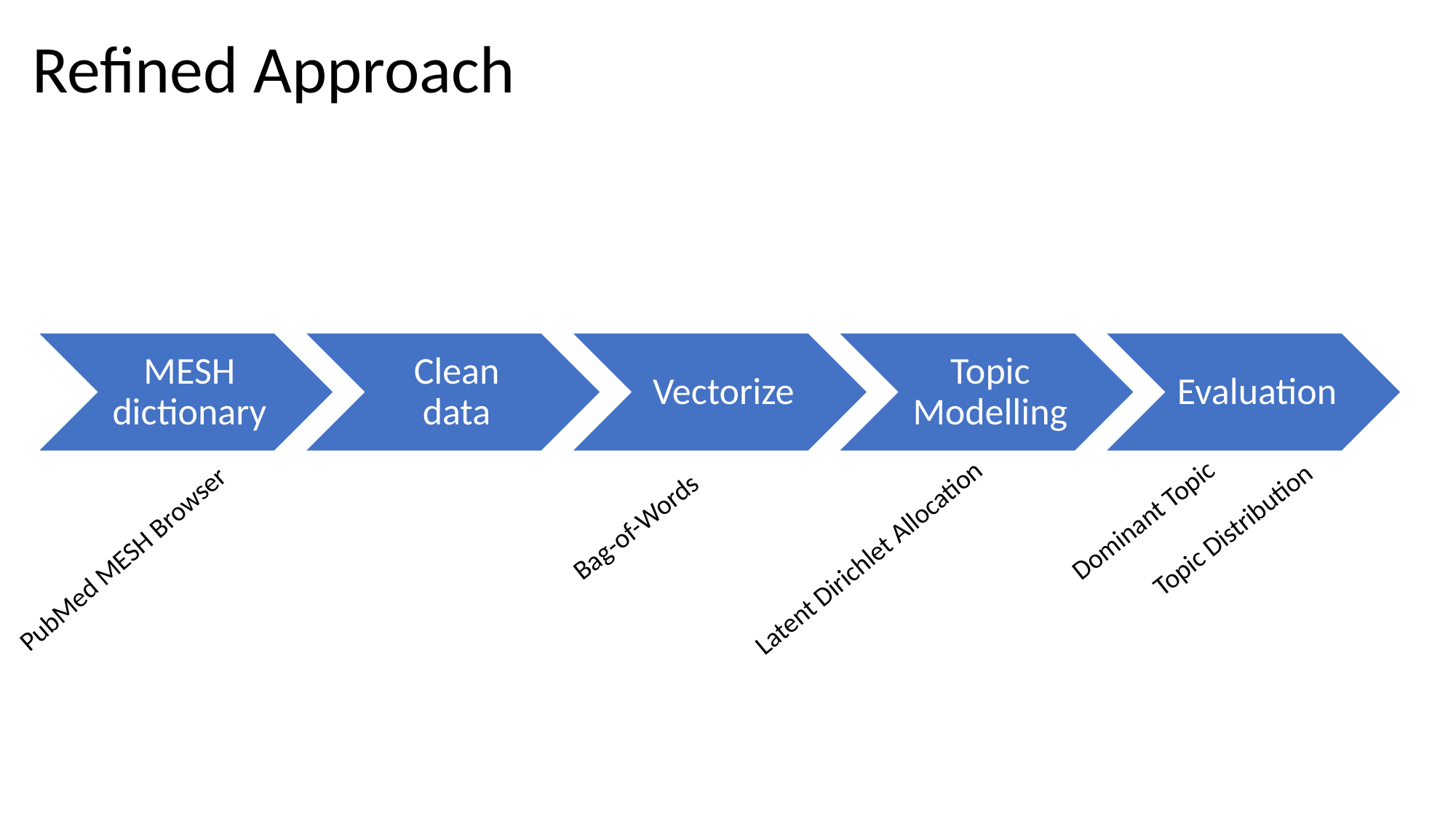

# Refined Approach
MESH dictionary
Clean data
Vectorize
Topic Modelling
Evaluation
Dominant Topic
Bag-of-Words
Topic Distribution
PubMed MESH Browser
Latent Dirichlet Allocation